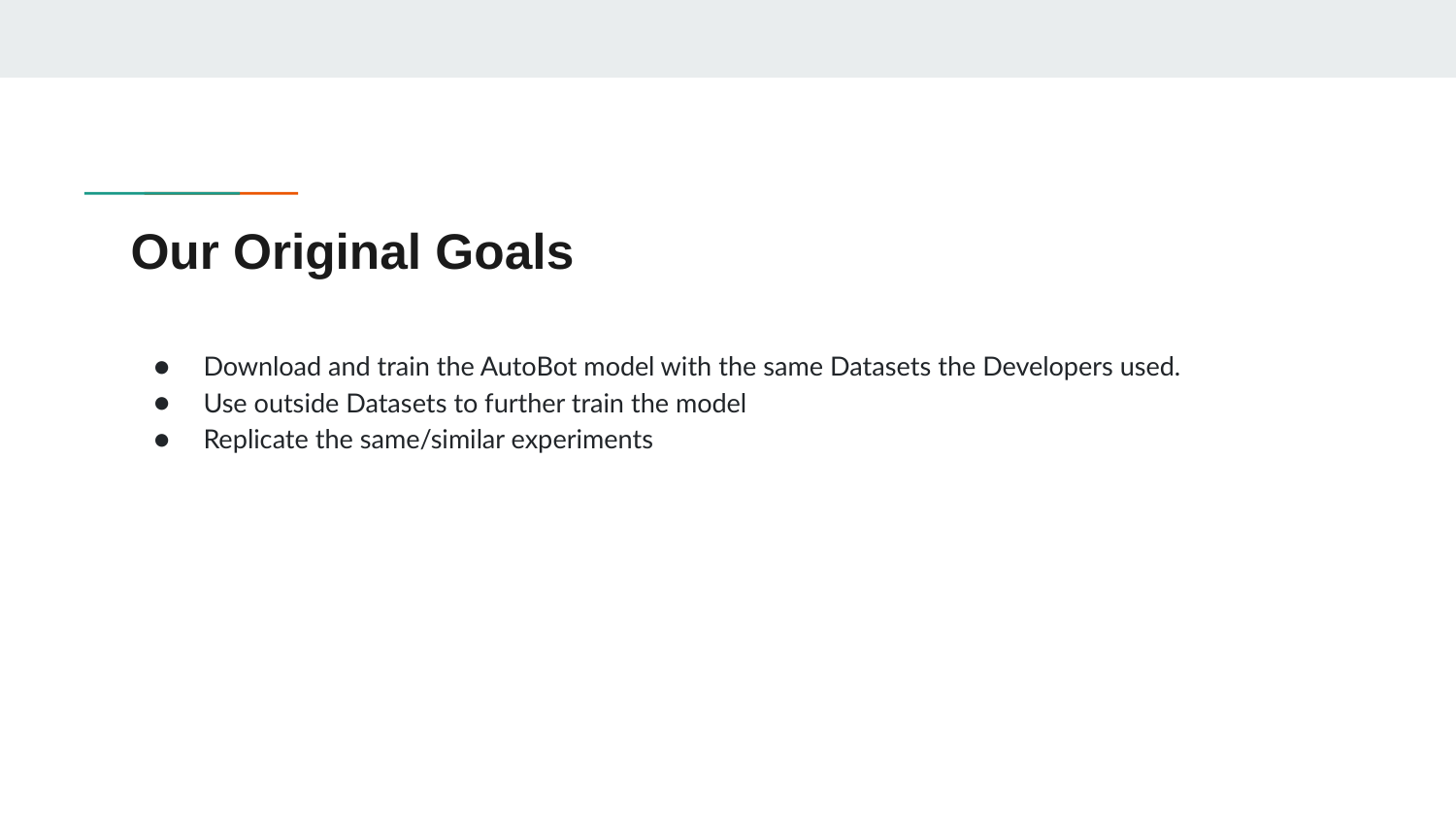

# Our Original Goals
Download and train the AutoBot model with the same Datasets the Developers used.
Use outside Datasets to further train the model
Replicate the same/similar experiments